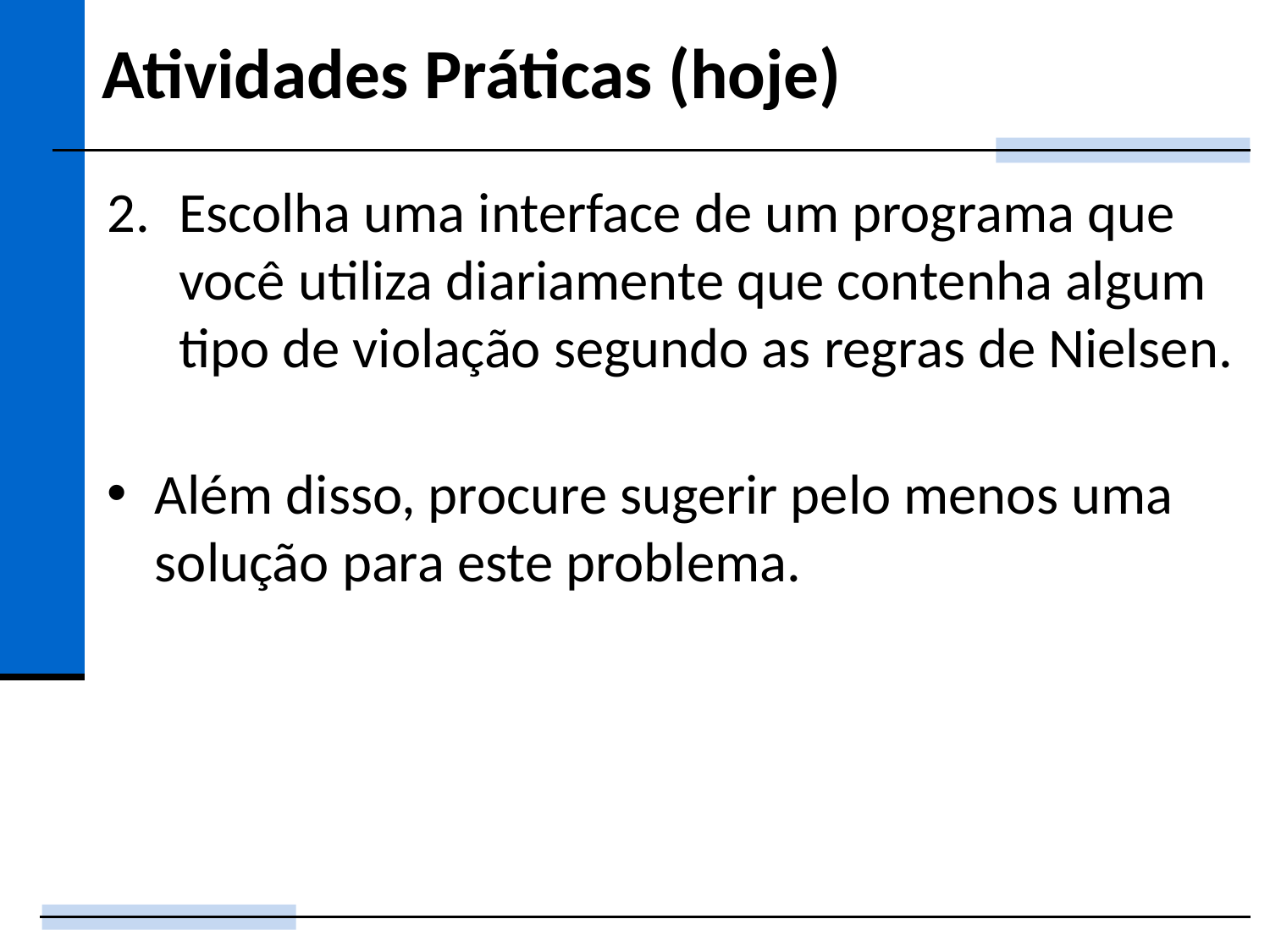

# Atividades Práticas (hoje)
Escolha uma interface de um programa que você utiliza diariamente que contenha algum tipo de violação segundo as regras de Nielsen.
Além disso, procure sugerir pelo menos uma solução para este problema.